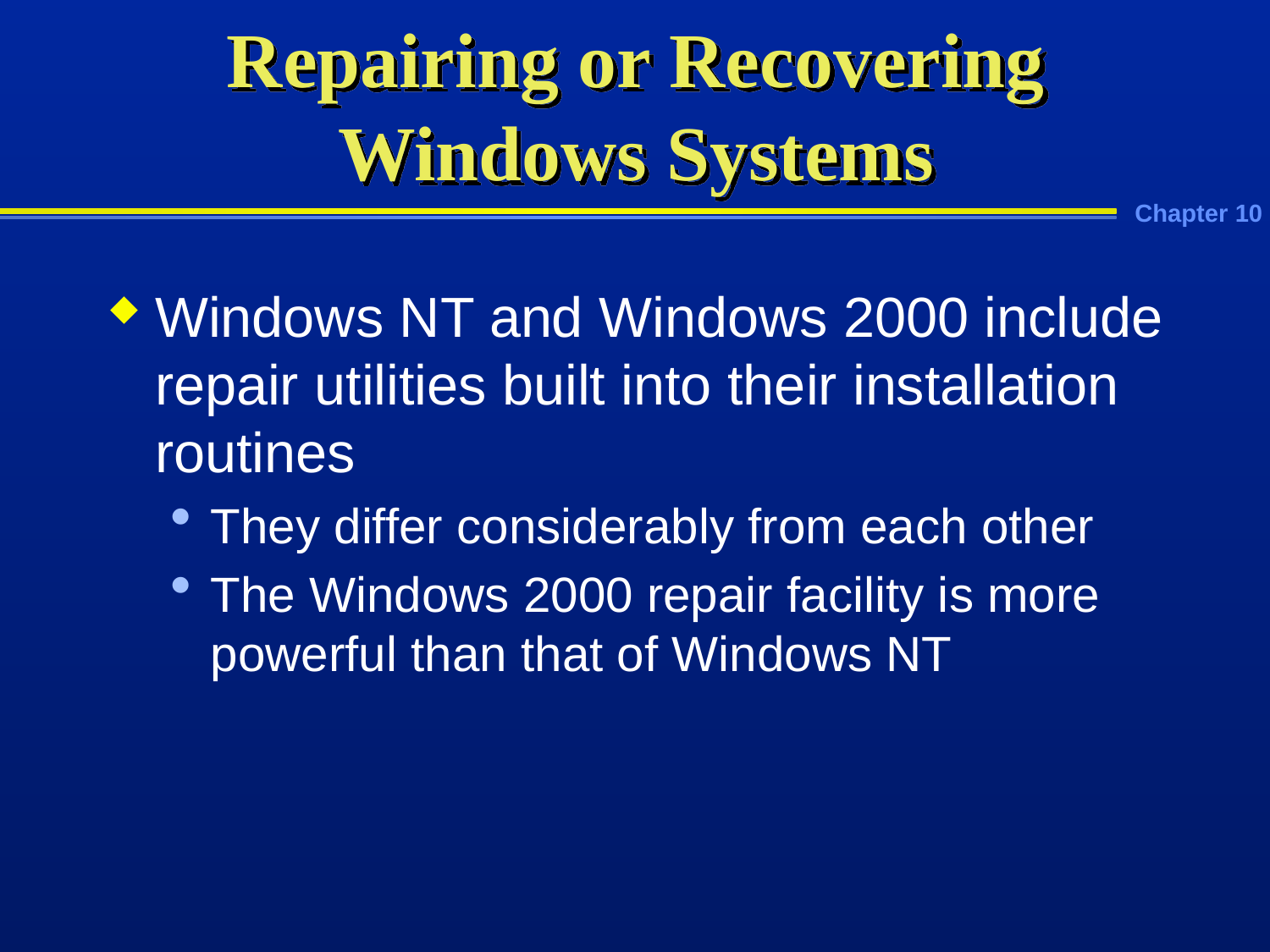

# Repairing or Recovering Windows Systems
Windows NT and Windows 2000 include repair utilities built into their installation routines
They differ considerably from each other
The Windows 2000 repair facility is more powerful than that of Windows NT